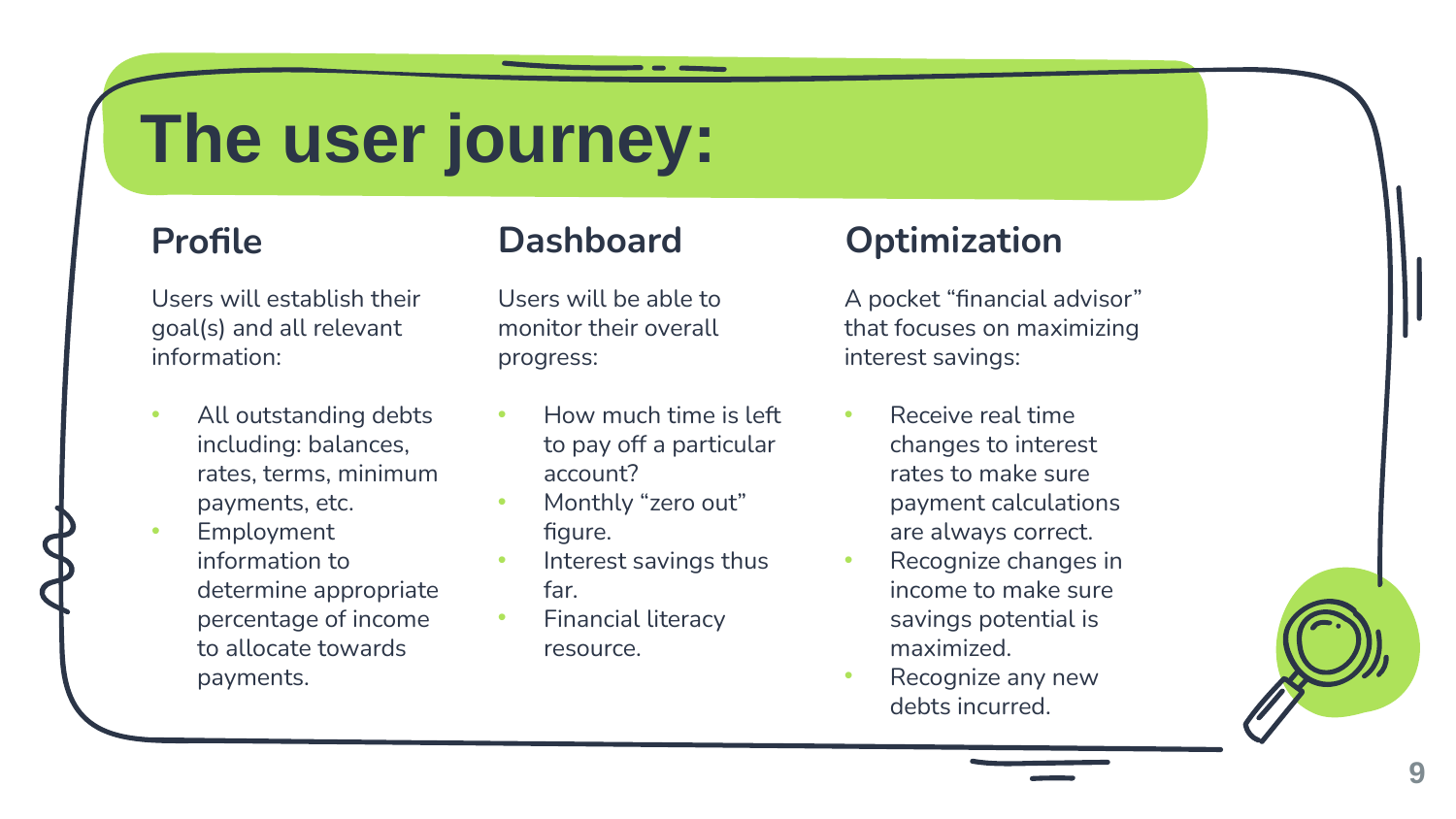

# The user journey:
Dashboard
Optimization
Profile
Users will establish their goal(s) and all relevant information:

All outstanding debts including: balances, rates, terms, minimum payments, etc.
Employment information to determine appropriate percentage of income to allocate towards payments.
Users will be able to monitor their overall progress:

How much time is left to pay off a particular account?
Monthly “zero out” figure.
Interest savings thus far.
Financial literacy resource.
A pocket “financial advisor” that focuses on maximizing interest savings:

Receive real time changes to interest rates to make sure payment calculations are always correct.
Recognize changes in income to make sure savings potential is maximized.
Recognize any new debts incurred.

9